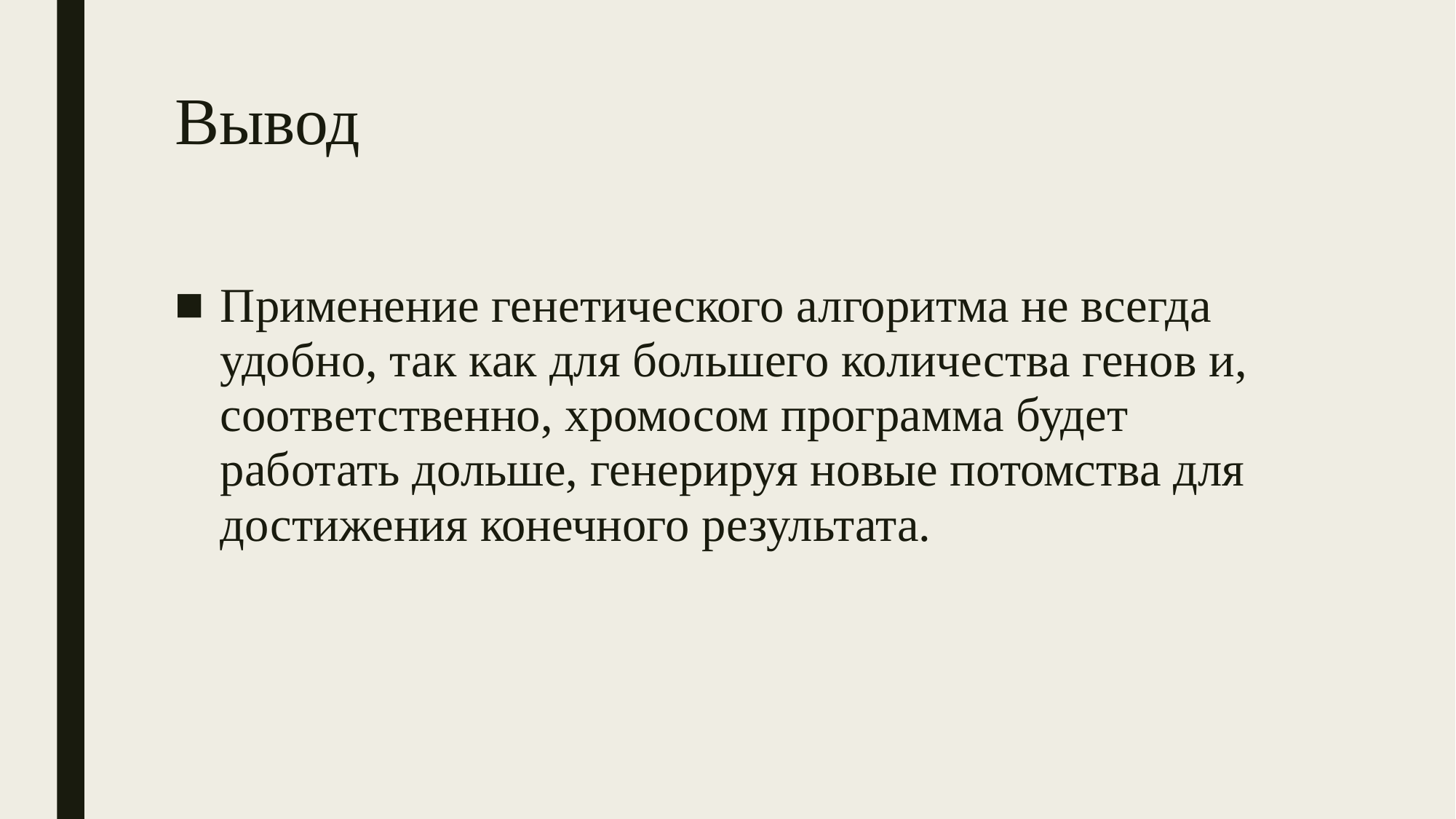

# Вывод
Применение генетического алгоритма не всегда удобно, так как для большего количества генов и, соответственно, хромосом программа будет работать дольше, генерируя новые потомства для достижения конечного результата.